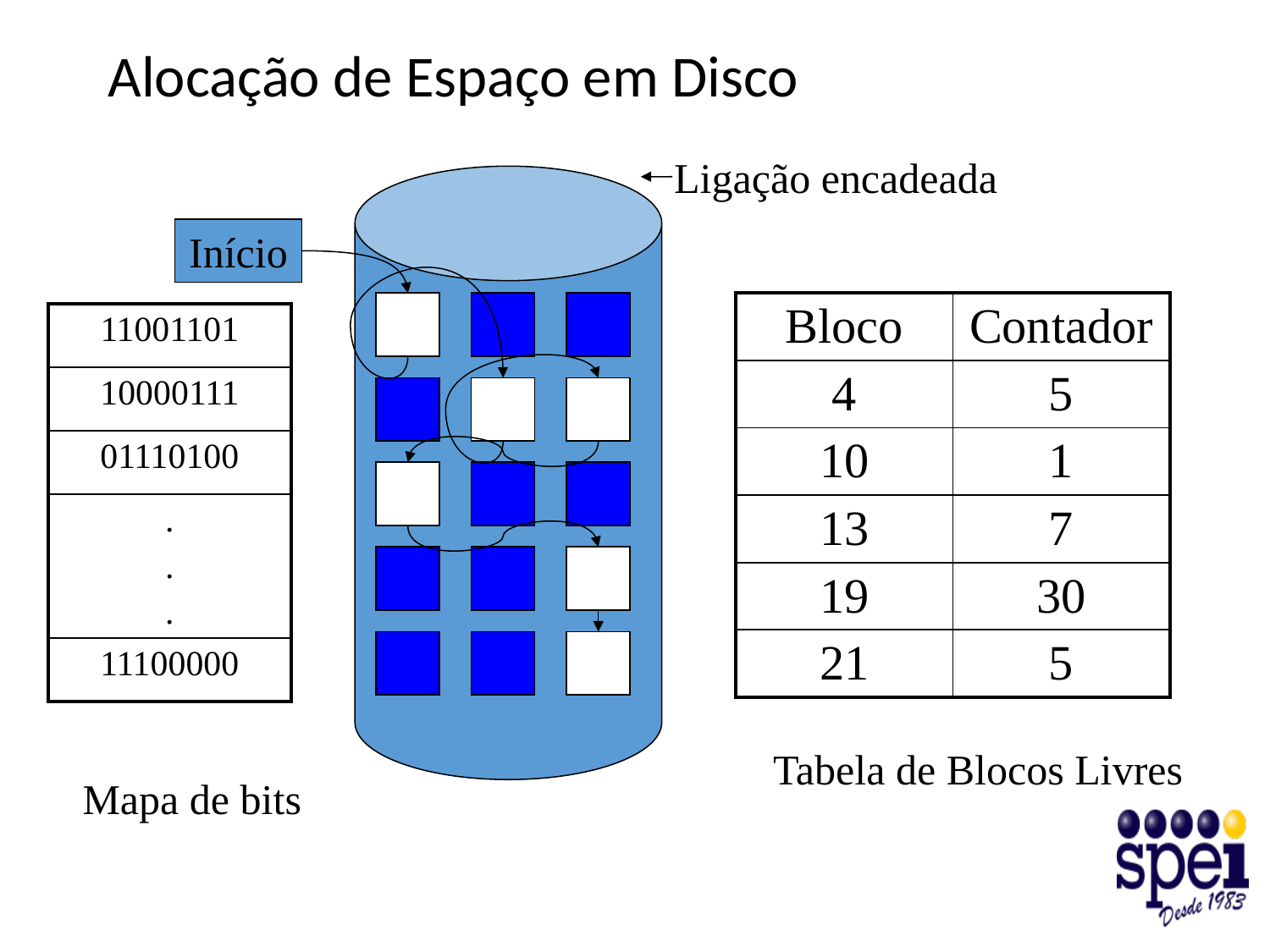

# Alocação de Espaço em Disco
Ligação encadeada

Início

| Bloco | Contador |
| --- | --- |
| 4 | 5 |
| 10 | 1 |
| 13 | 7 |
| 19 | 30 |
| 21 | 5 |
| 11001101 |
| --- |
| 10000111 |
| 01110100 |
| . . . |
| 11100000 |

Tabela de Blocos Livres
Mapa de bits